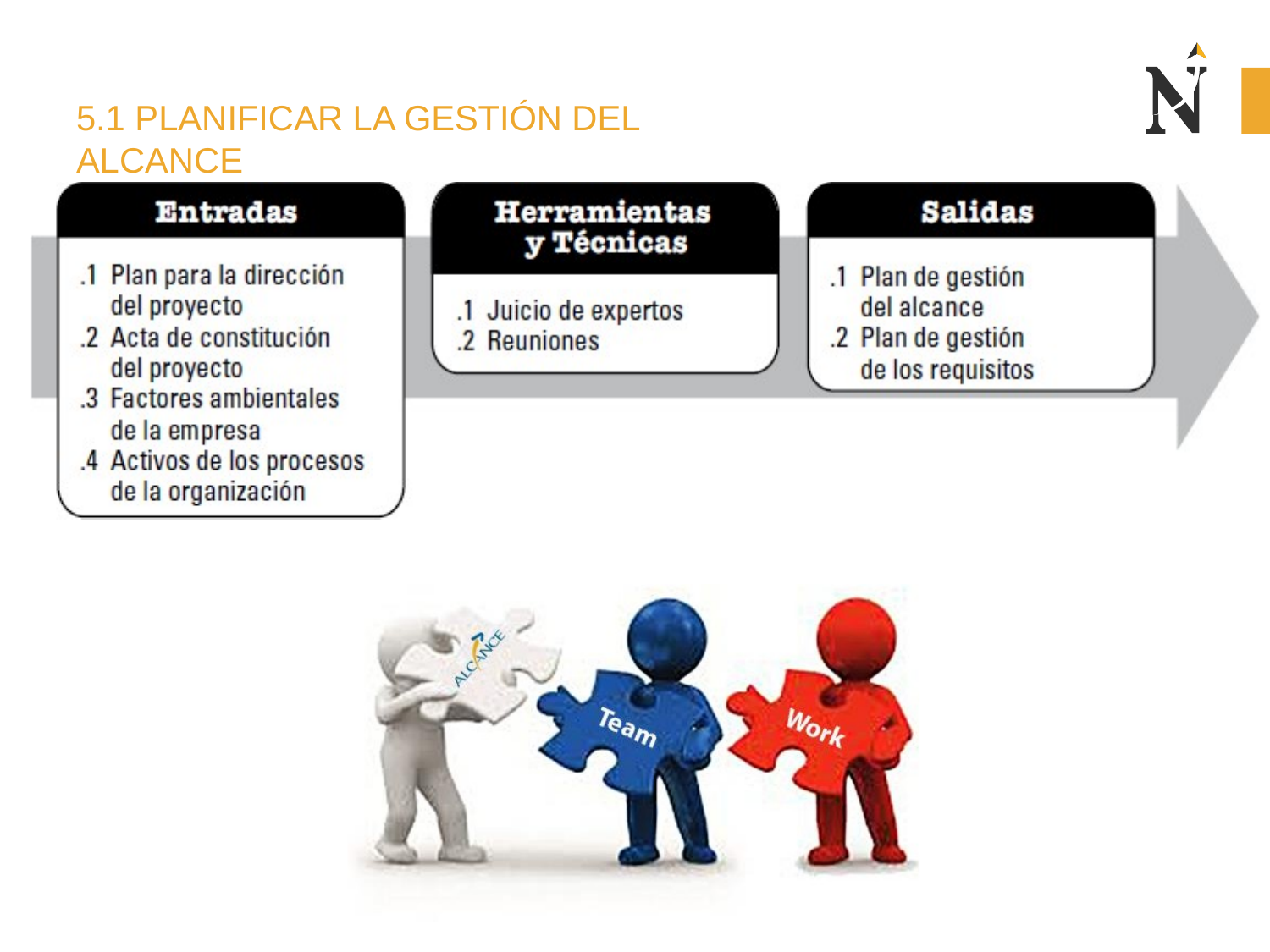

# 5.1 PLANIFICAR LA GESTIÓN DEL ALCANCE